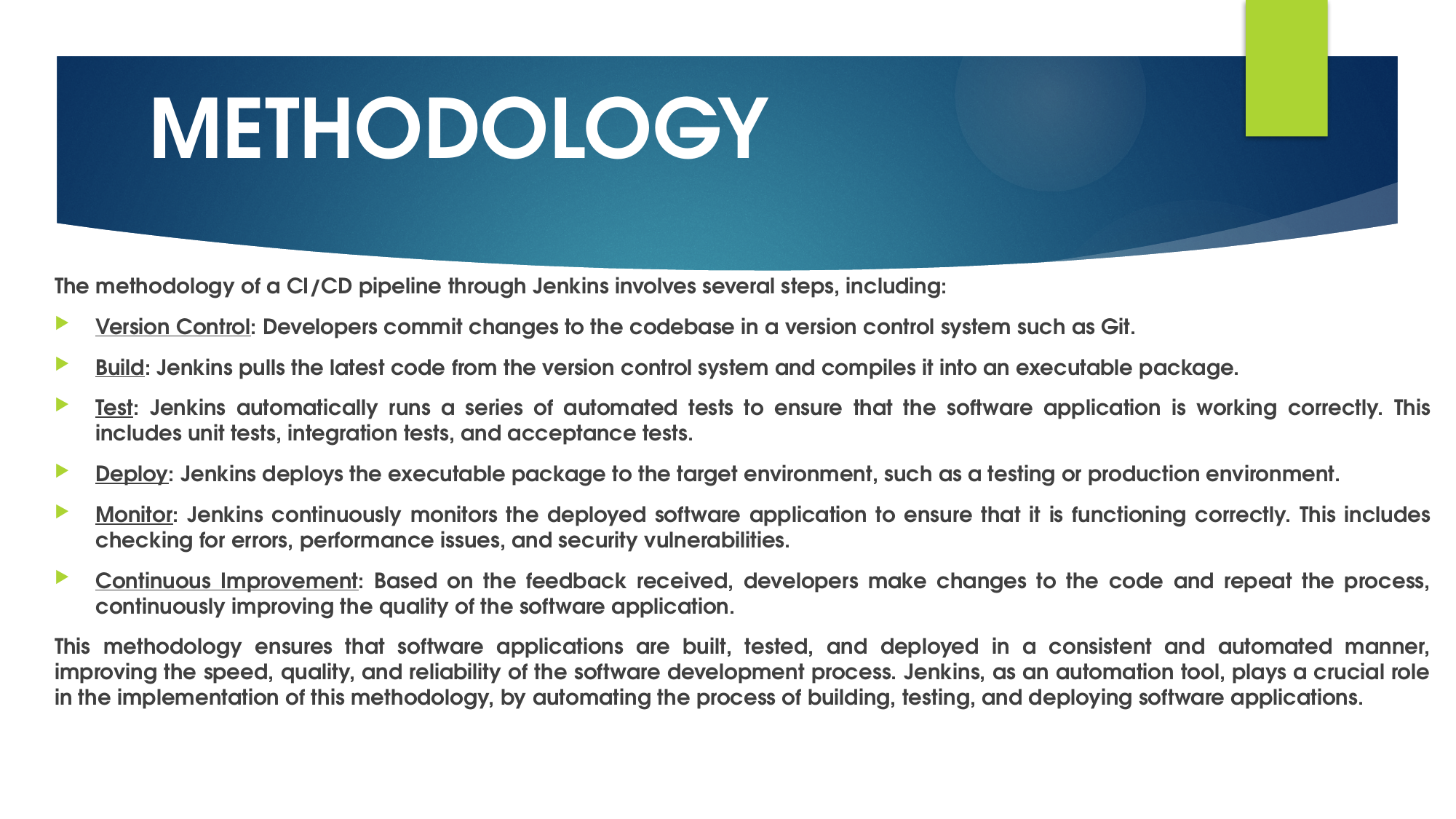

# METHODOLOGY
The methodology of a CI/CD pipeline through Jenkins involves several steps, including:
Version Control: Developers commit changes to the codebase in a version control system such as Git.
Build: Jenkins pulls the latest code from the version control system and compiles it into an executable package.
Test: Jenkins automatically runs a series of automated tests to ensure that the software application is working correctly. This includes unit tests, integration tests, and acceptance tests.
Deploy: Jenkins deploys the executable package to the target environment, such as a testing or production environment.
Monitor: Jenkins continuously monitors the deployed software application to ensure that it is functioning correctly. This includes checking for errors, performance issues, and security vulnerabilities.
Continuous Improvement: Based on the feedback received, developers make changes to the code and repeat the process, continuously improving the quality of the software application.
This methodology ensures that software applications are built, tested, and deployed in a consistent and automated manner, improving the speed, quality, and reliability of the software development process. Jenkins, as an automation tool, plays a crucial role in the implementation of this methodology, by automating the process of building, testing, and deploying software applications.